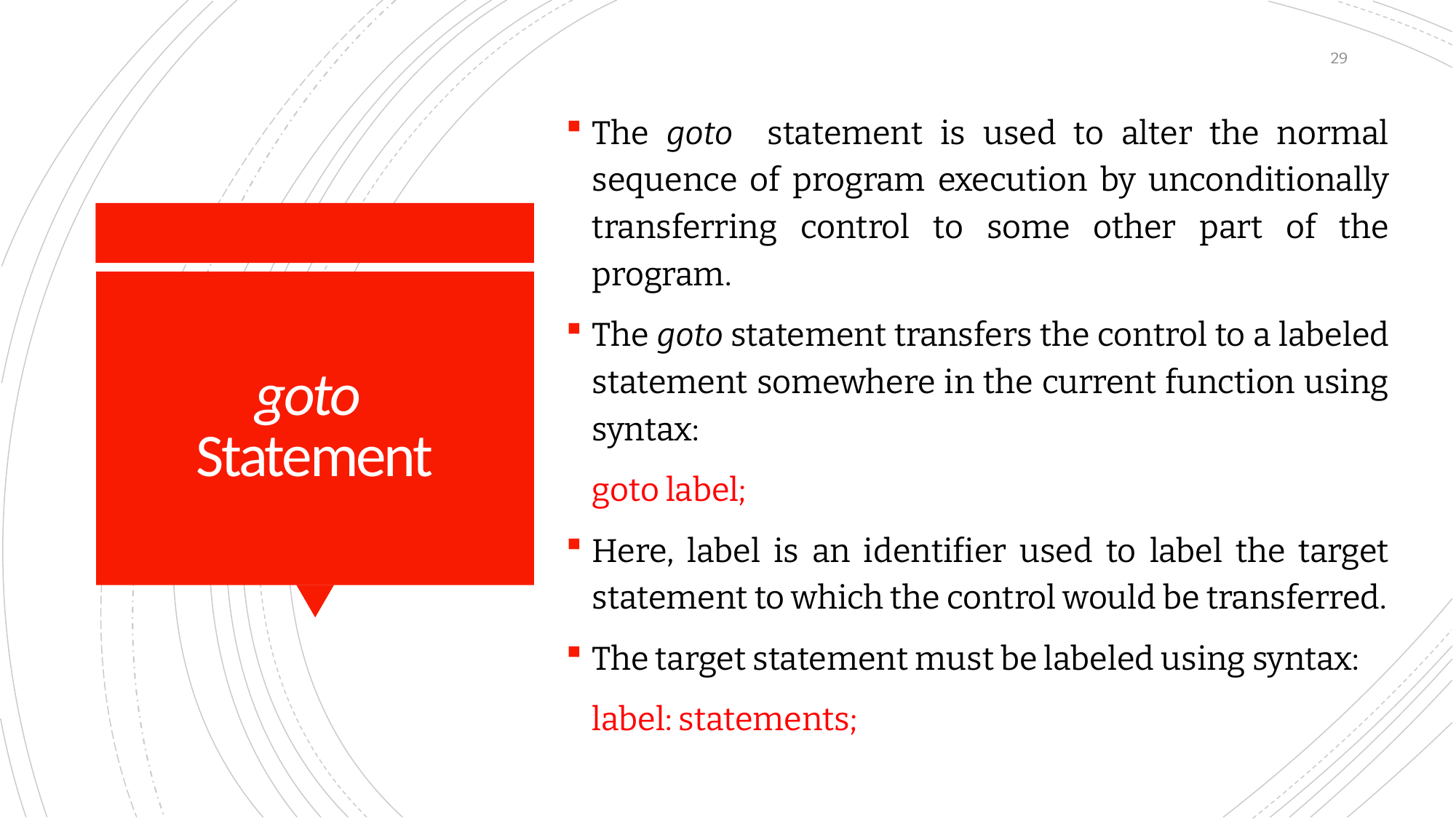

29
The goto  statement is used to alter the normal sequence of program execution by unconditionally transferring control to some other part of the program.
The goto statement transfers the control to a labeled statement somewhere in the current function using syntax:
			goto label;
Here, label is an identifier used to label the target statement to which the control would be transferred.
The target statement must be labeled using syntax:
		label: statements;
# goto Statement